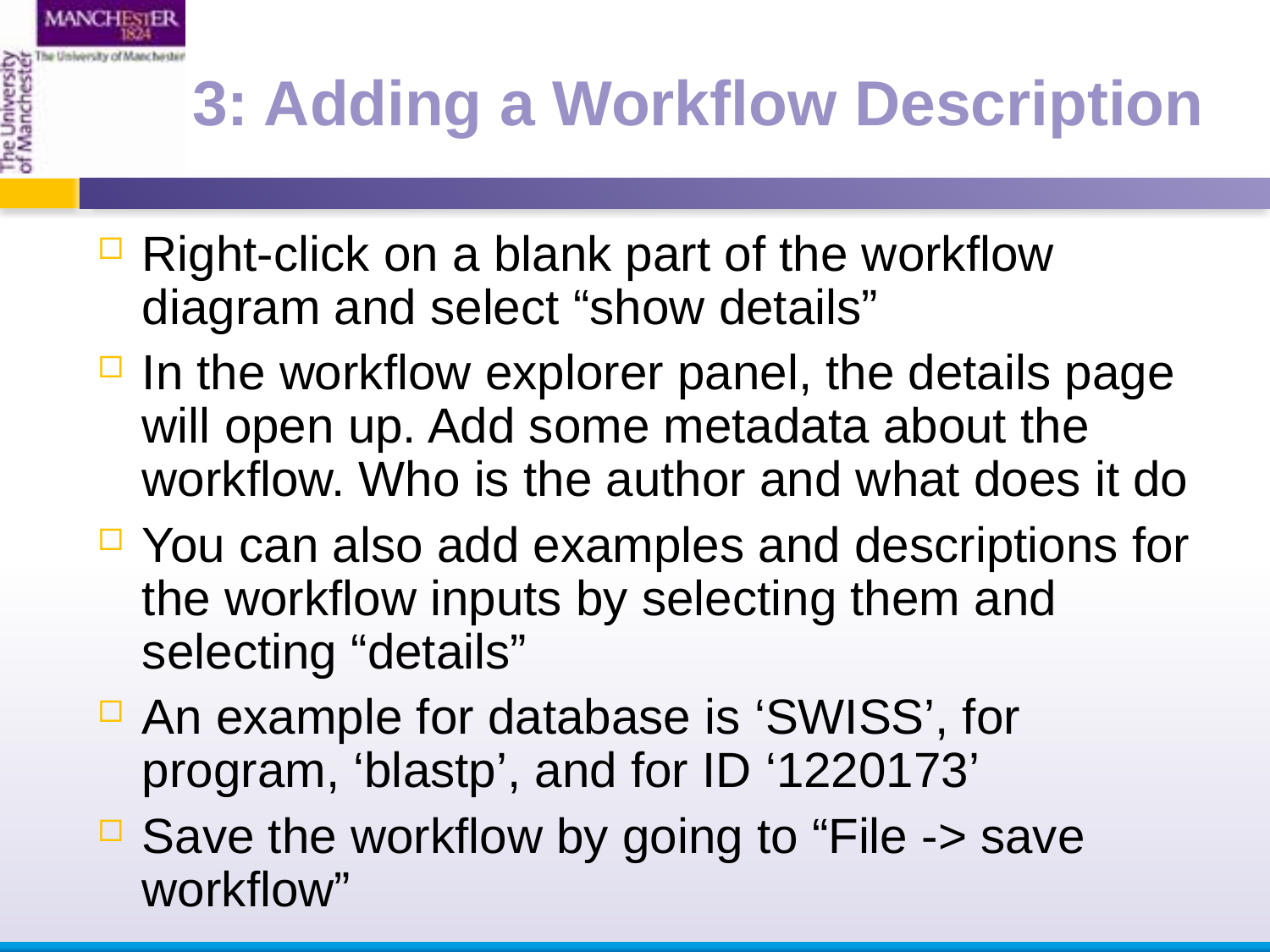

3: Adding a Workflow Description
Right-click on a blank part of the workflow diagram and select “show details”
In the workflow explorer panel, the details page will open up. Add some metadata about the workflow. Who is the author and what does it do
You can also add examples and descriptions for the workflow inputs by selecting them and selecting “details”
An example for database is ‘SWISS’, for program, ‘blastp’, and for ID ‘1220173’
Save the workflow by going to “File -> save workflow”